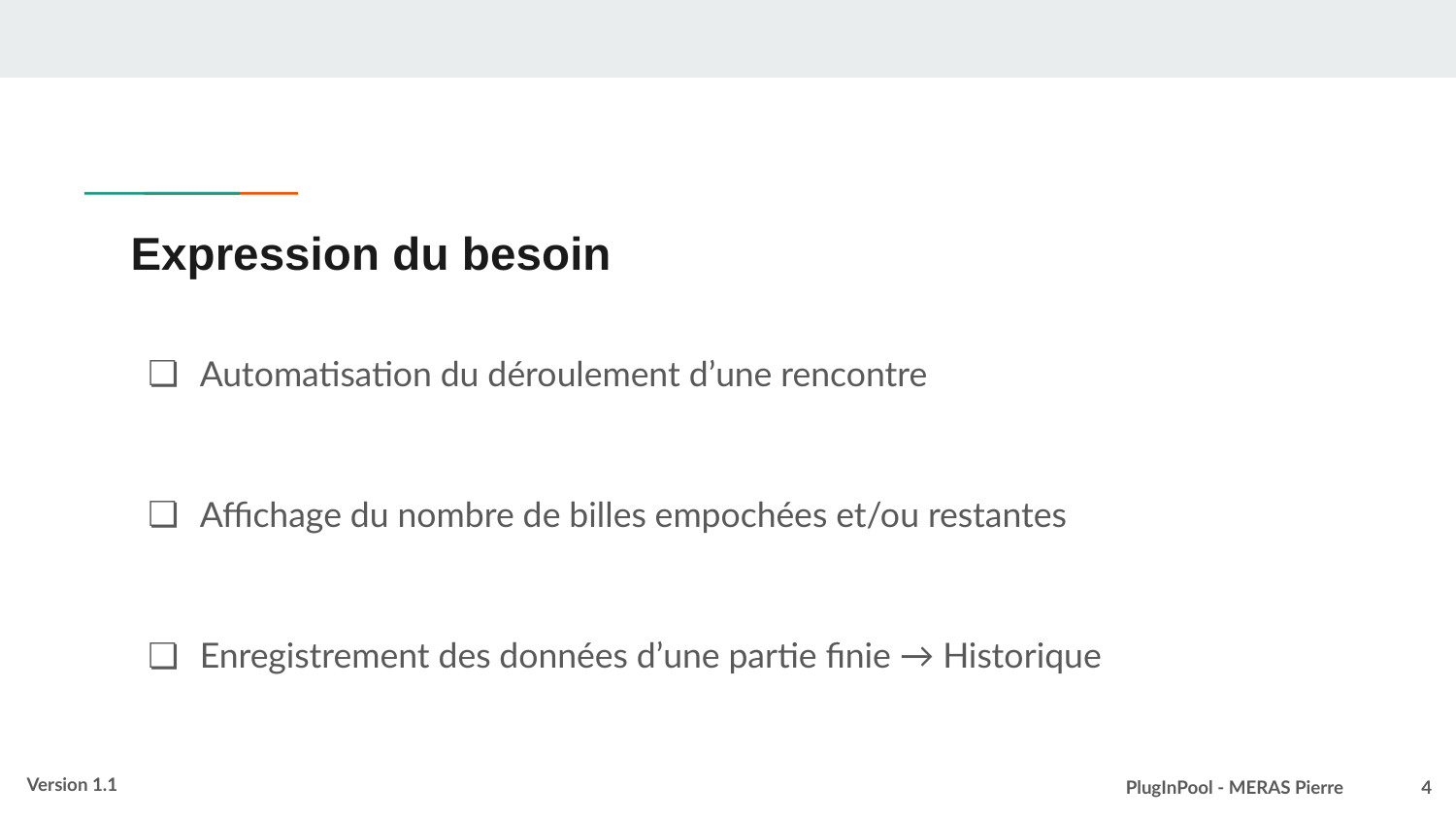

# Expression du besoin
Automatisation du déroulement d’une rencontre

Affichage du nombre de billes empochées et/ou restantes

Enregistrement des données d’une partie finie → Historique
PlugInPool - MERAS Pierre 	 4